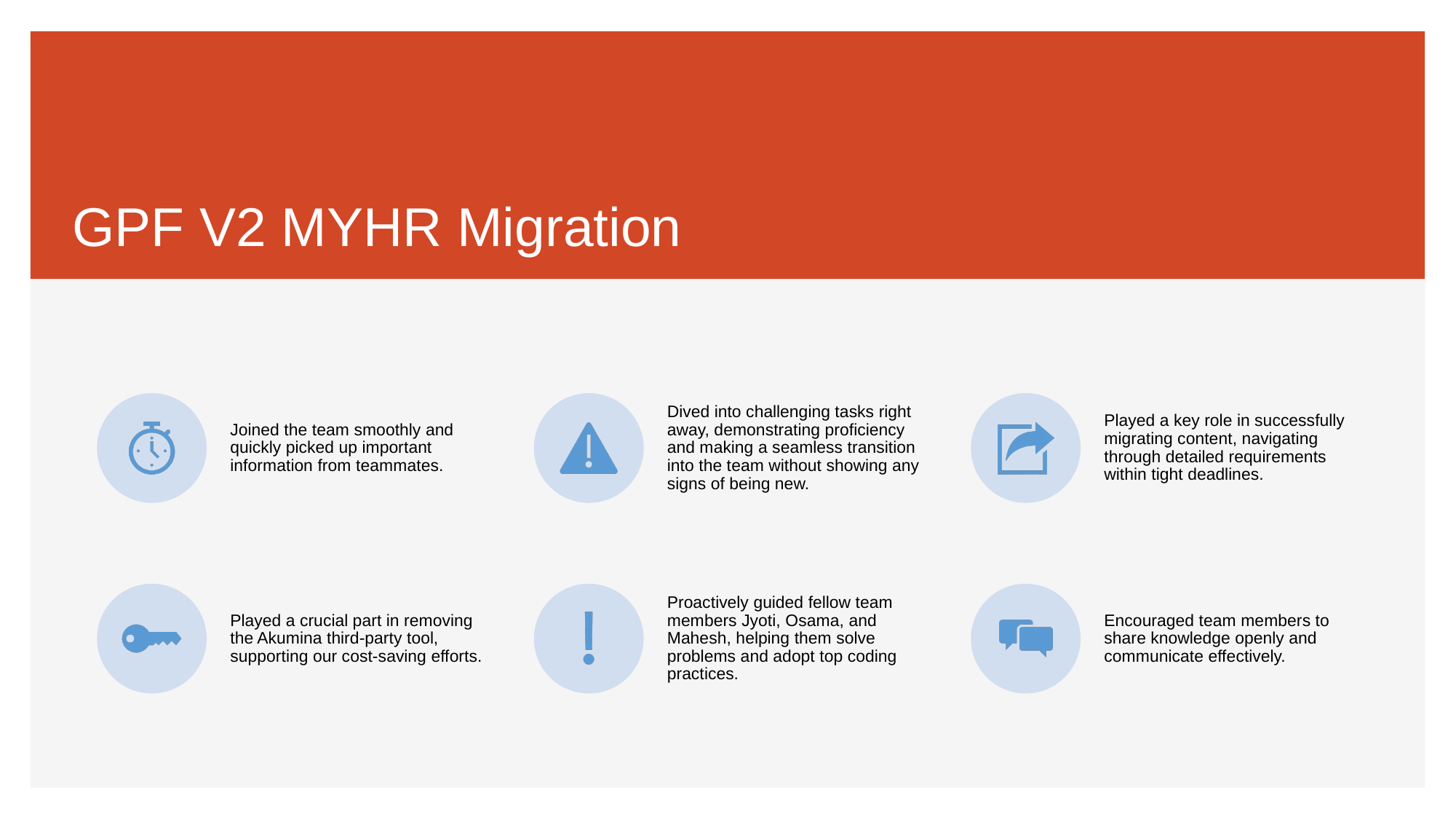

# GPF V2 MYHR Migration
Joined the team smoothly and quickly picked up important information from teammates.
Dived into challenging tasks right away, demonstrating proficiency and making a seamless transition into the team without showing any signs of being new.
Played a key role in successfully migrating content, navigating through detailed requirements within tight deadlines.
Played a crucial part in removing the Akumina third-party tool, supporting our cost-saving efforts.
Proactively guided fellow team members Jyoti, Osama, and Mahesh, helping them solve problems and adopt top coding practices.
Encouraged team members to share knowledge openly and communicate effectively.